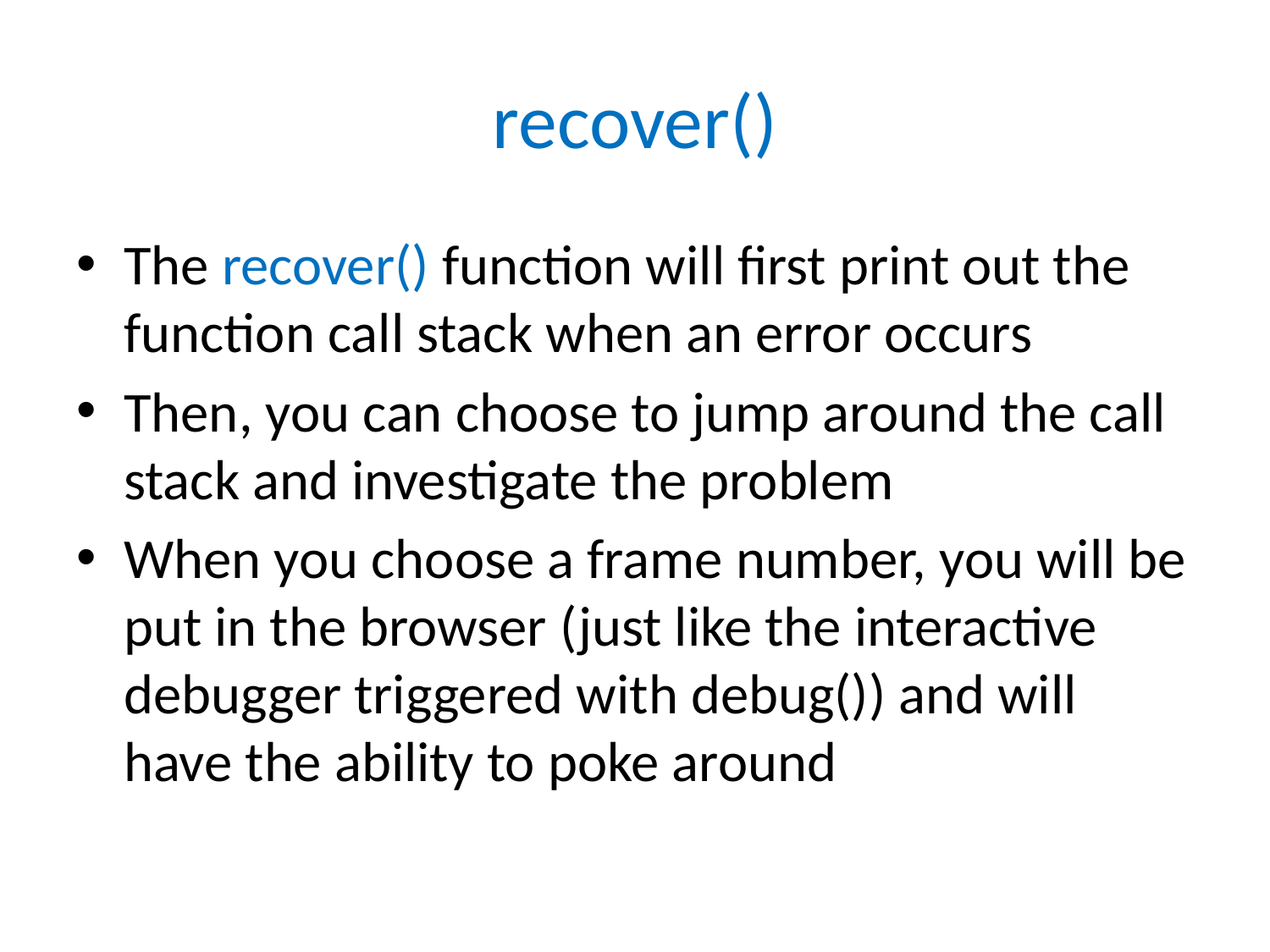

# recover()
The recover() function will first print out the function call stack when an error occurs
Then, you can choose to jump around the call stack and investigate the problem
When you choose a frame number, you will be put in the browser (just like the interactive debugger triggered with debug()) and will have the ability to poke around